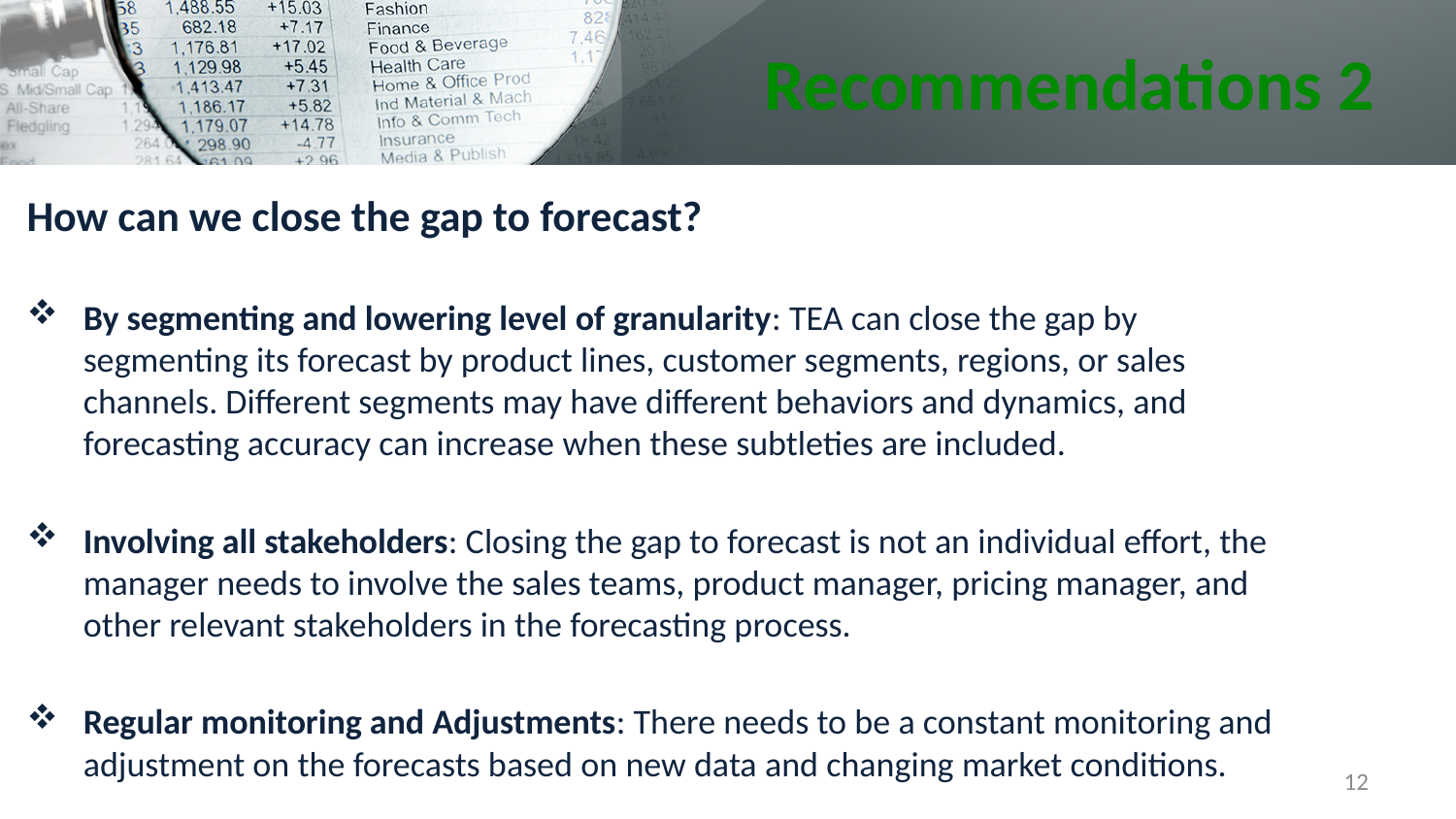

# Recommendations 2
How can we close the gap to forecast?

By segmenting and lowering level of granularity: TEA can close the gap by segmenting its forecast by product lines, customer segments, regions, or sales channels. Different segments may have different behaviors and dynamics, and forecasting accuracy can increase when these subtleties are included.

Involving all stakeholders: Closing the gap to forecast is not an individual effort, the manager needs to involve the sales teams, product manager, pricing manager, and other relevant stakeholders in the forecasting process.

Regular monitoring and Adjustments: There needs to be a constant monitoring and adjustment on the forecasts based on new data and changing market conditions.

12